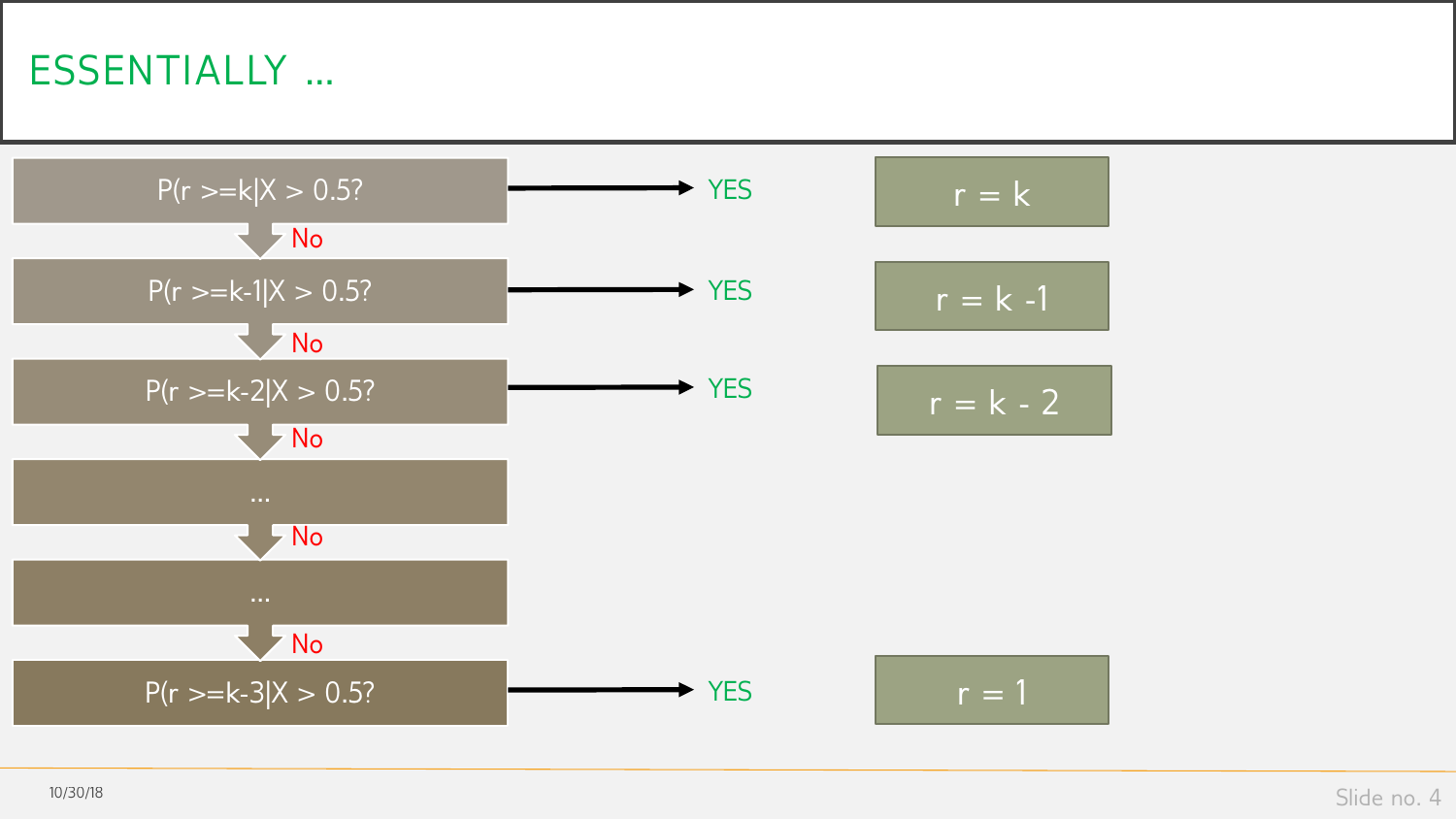

# Essentially …
P(r >=k-3|X > 0.5?
…
…
P(r >=k-2|X > 0.5?
P(r >=k-1|X > 0.5?
P(r >=k|X > 0.5?
r = k
YES
No
r = k -1
YES
No
YES
r = k - 2
No
No
No
r = 1
YES
10/30/18
Slide no. 4